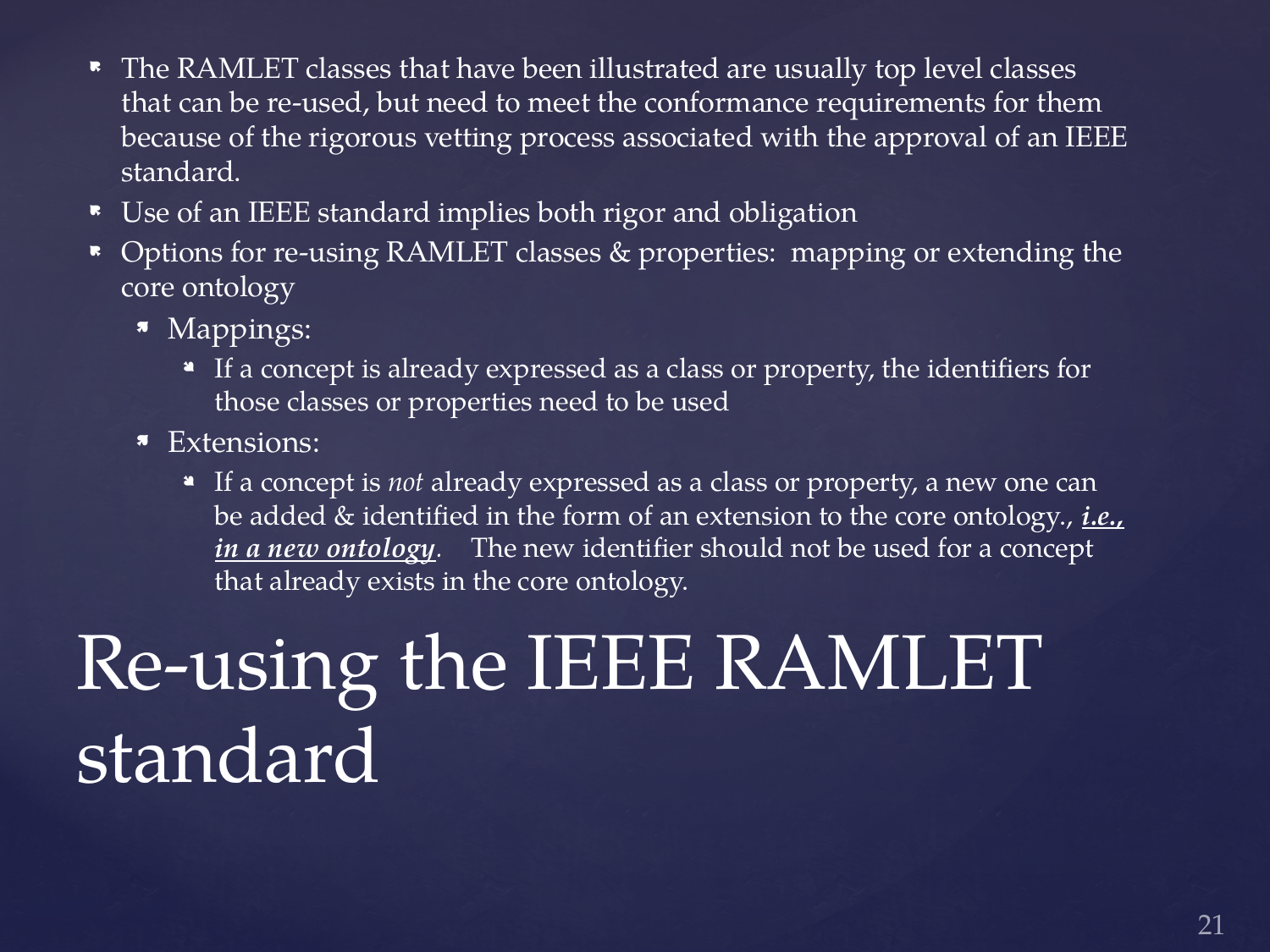

The RAMLET classes that have been illustrated are usually top level classes that can be re-used, but need to meet the conformance requirements for them because of the rigorous vetting process associated with the approval of an IEEE standard.
Use of an IEEE standard implies both rigor and obligation
Options for re-using RAMLET classes & properties:  mapping or extending the core ontology
Mappings:
If a concept is already expressed as a class or property, the identifiers for those classes or properties need to be used
Extensions:
If a concept is not already expressed as a class or property, a new one can be added & identified in the form of an extension to the core ontology., i.e., in a new ontology.    The new identifier should not be used for a concept that already exists in the core ontology.
# Re-using the IEEE RAMLET standard
21